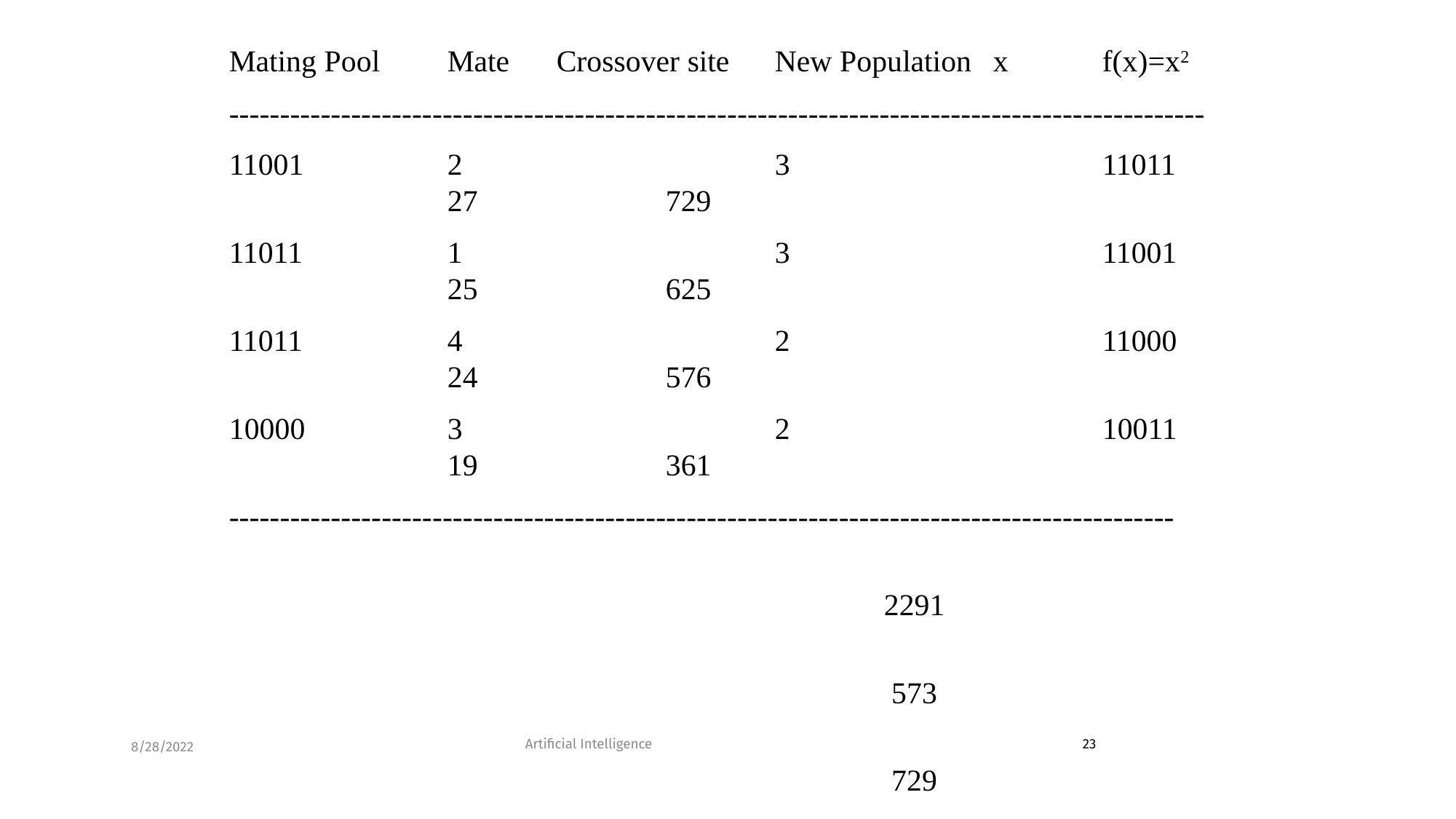

Mating Pool	Mate	Crossover site	New Population	x	f(x)=x2
------------------------------------------------------------------------------------------------
11001		2			3			11011			27		729
11011		1			3			11001			25		625
11011		4			2			11000			24		576
10000		3			2			10011			19		361
---------------------------------------------------------------------------------------------
															2291
															 573
															 729
Artificial Intelligence
23
8/28/2022